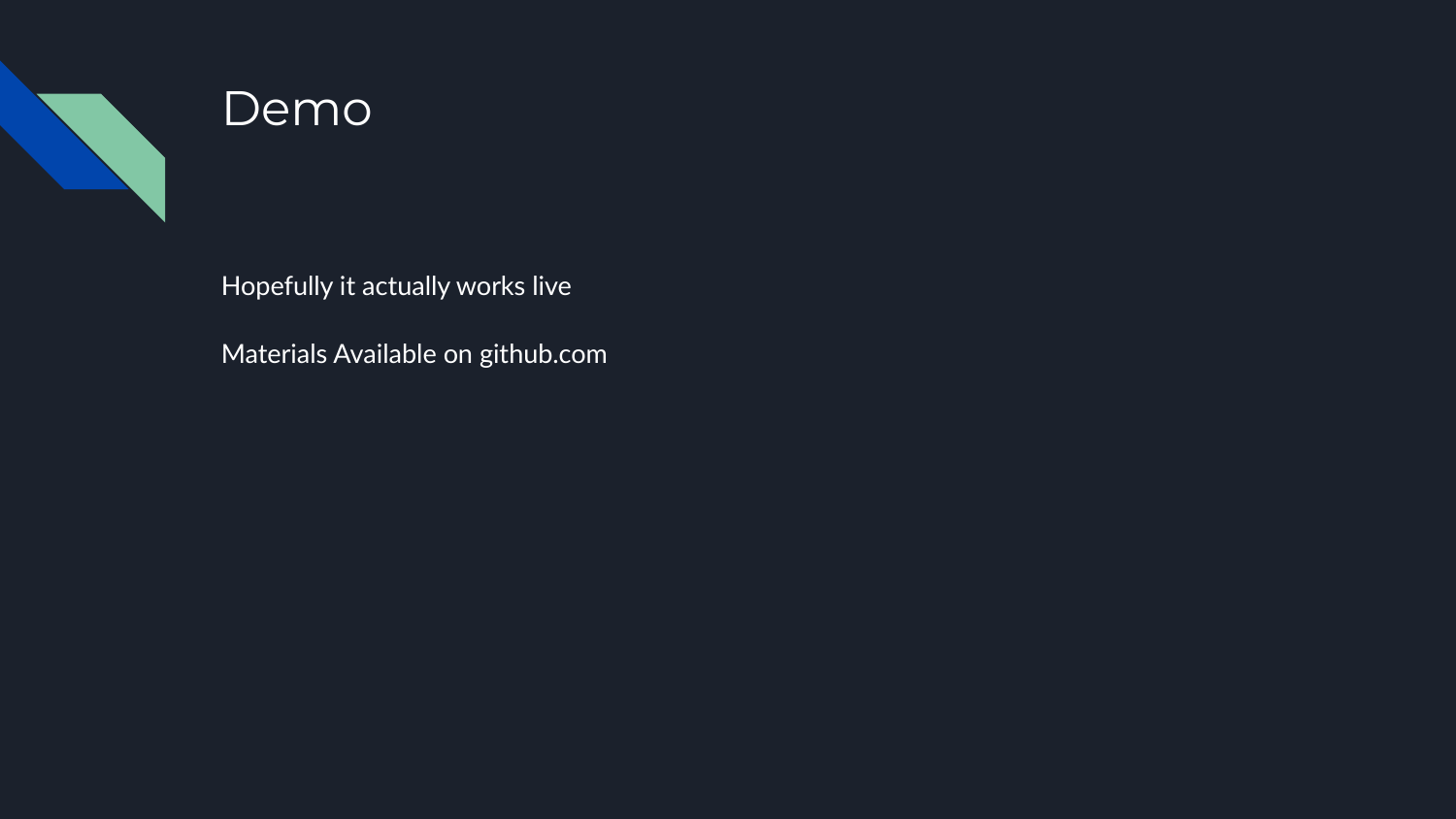

# Demo
Hopefully it actually works live
Materials Available on github.com